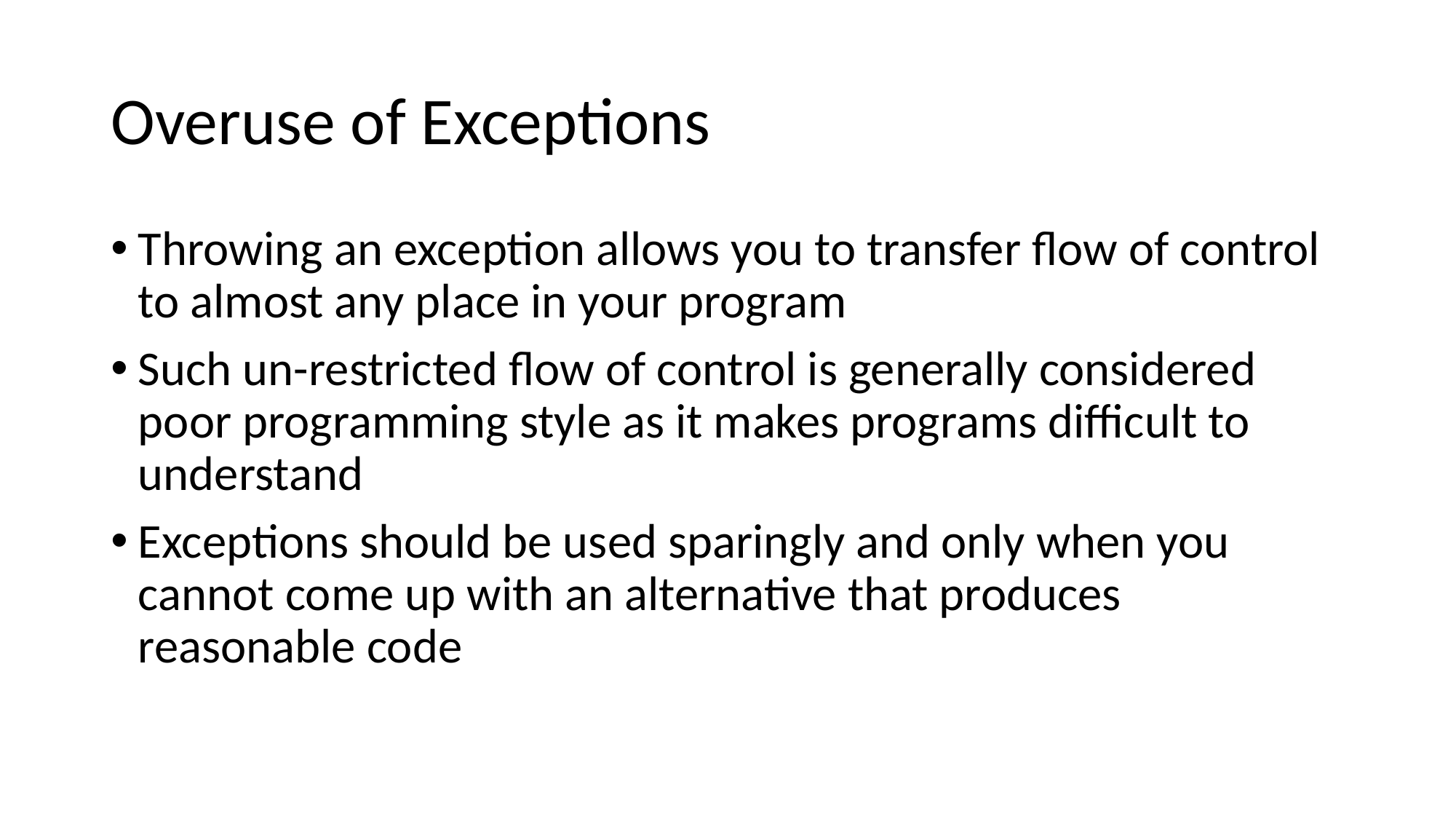

# Overuse of Exceptions
Throwing an exception allows you to transfer flow of control to almost any place in your program
Such un-restricted flow of control is generally considered poor programming style as it makes programs difficult to understand
Exceptions should be used sparingly and only when you cannot come up with an alternative that produces reasonable code